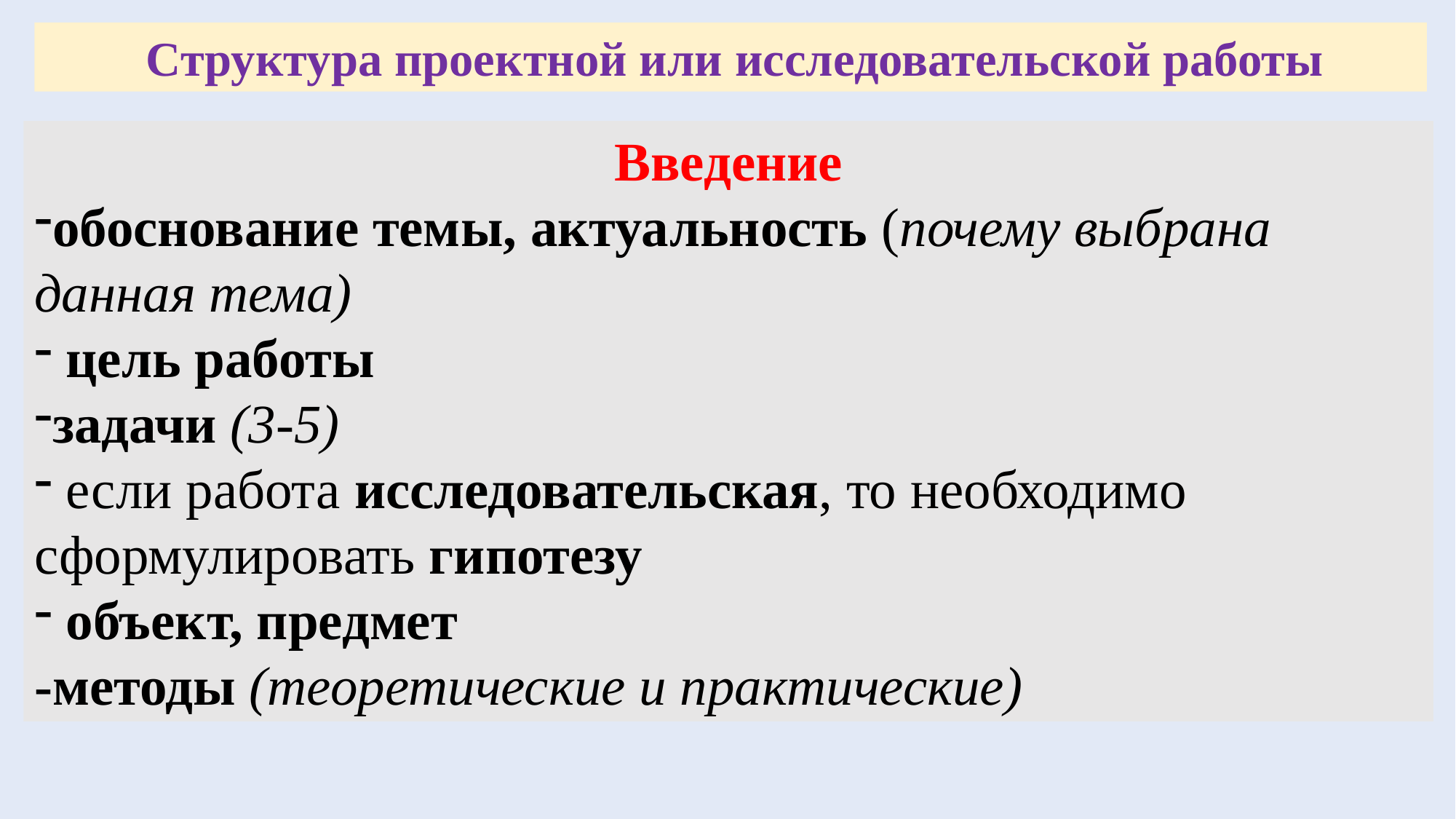

Структура проектной или исследовательской работы
Введение
обоснование темы, актуальность (почему выбрана данная тема)
 цель работы
задачи (3-5)
 если работа исследовательская, то необходимо сформулировать гипотезу
 объект, предмет
-методы (теоретические и практические)